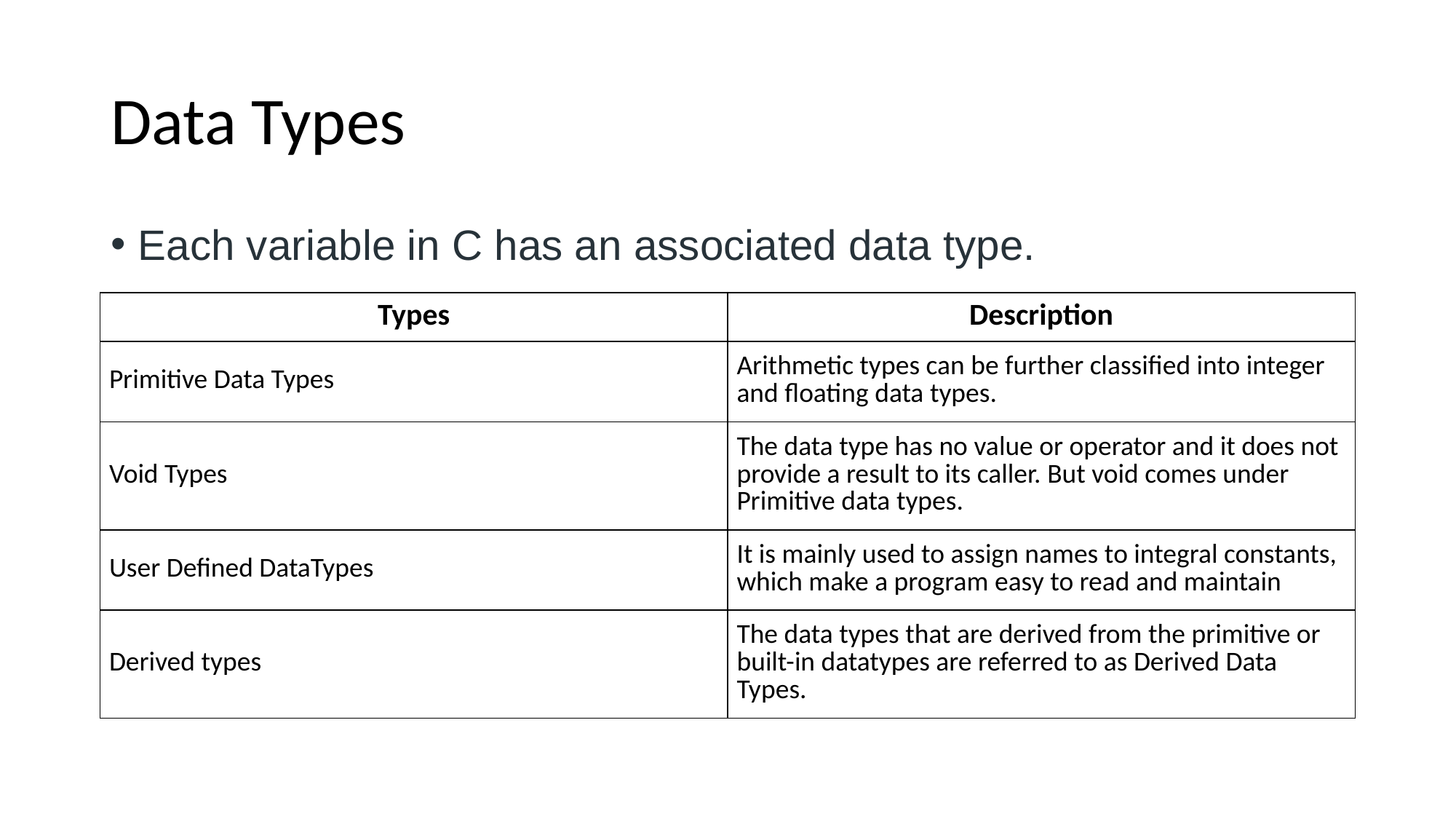

# Data Types
Each variable in C has an associated data type.
| Types | Description |
| --- | --- |
| Primitive Data Types | Arithmetic types can be further classified into integer and floating data types. |
| Void Types | The data type has no value or operator and it does not provide a result to its caller. But void comes under Primitive data types. |
| User Defined DataTypes | It is mainly used to assign names to integral constants, which make a program easy to read and maintain |
| Derived types | The data types that are derived from the primitive or built-in datatypes are referred to as Derived Data Types. |